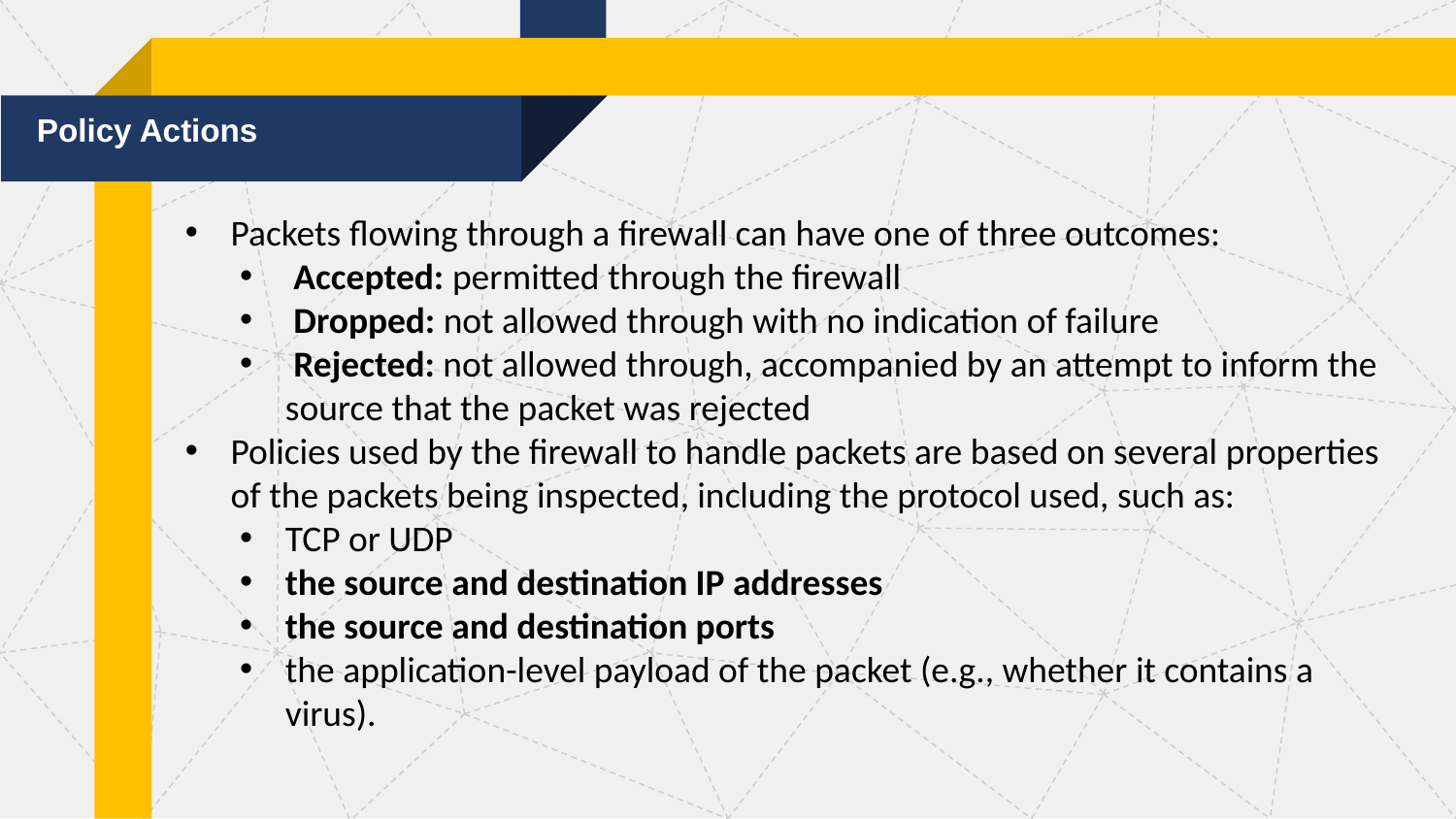

Policy Actions
Packets flowing through a firewall can have one of three outcomes:
 Accepted: permitted through the firewall
 Dropped: not allowed through with no indication of failure
 Rejected: not allowed through, accompanied by an attempt to inform the source that the packet was rejected
Policies used by the firewall to handle packets are based on several properties of the packets being inspected, including the protocol used, such as:
TCP or UDP
the source and destination IP addresses
the source and destination ports
the application-level payload of the packet (e.g., whether it contains a virus).